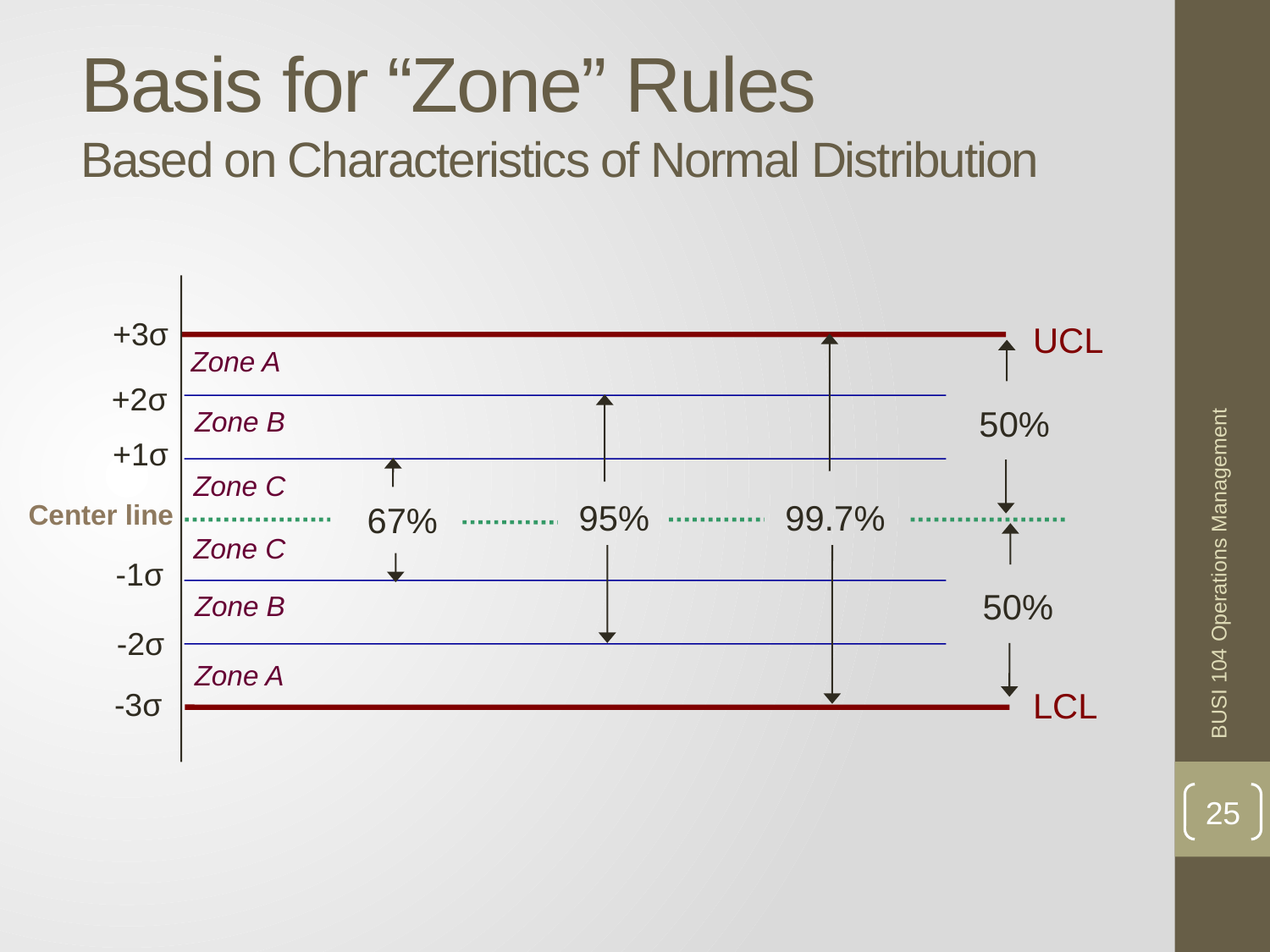

# Basis for “Zone” Rules Based on Characteristics of Normal Distribution

+3σ
UCL

Zone A

+2σ

50%
Zone B
+1σ

Zone C
95%
99.7%
Center line
67%
BUSI 104 Operations Management

Zone C

-1σ

50%

Zone B
-2σ

Zone A
LCL
-3σ

25